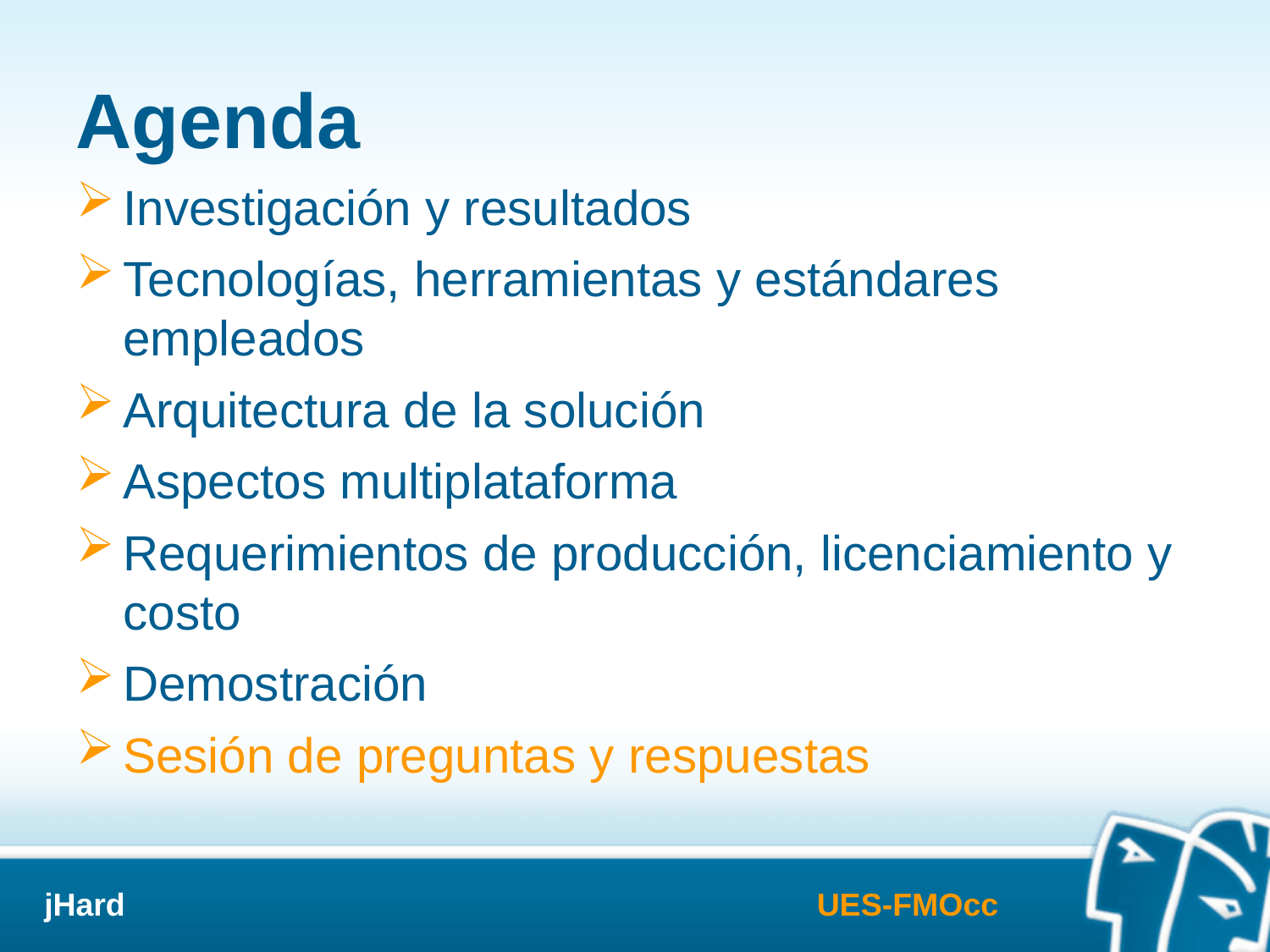

Agenda
Investigación y resultados
Tecnologías, herramientas y estándares empleados
Arquitectura de la solución
Aspectos multiplataforma
Requerimientos de producción, licenciamiento y costo
Demostración
Sesión de preguntas y respuestas

jHard
UES-FMOcc